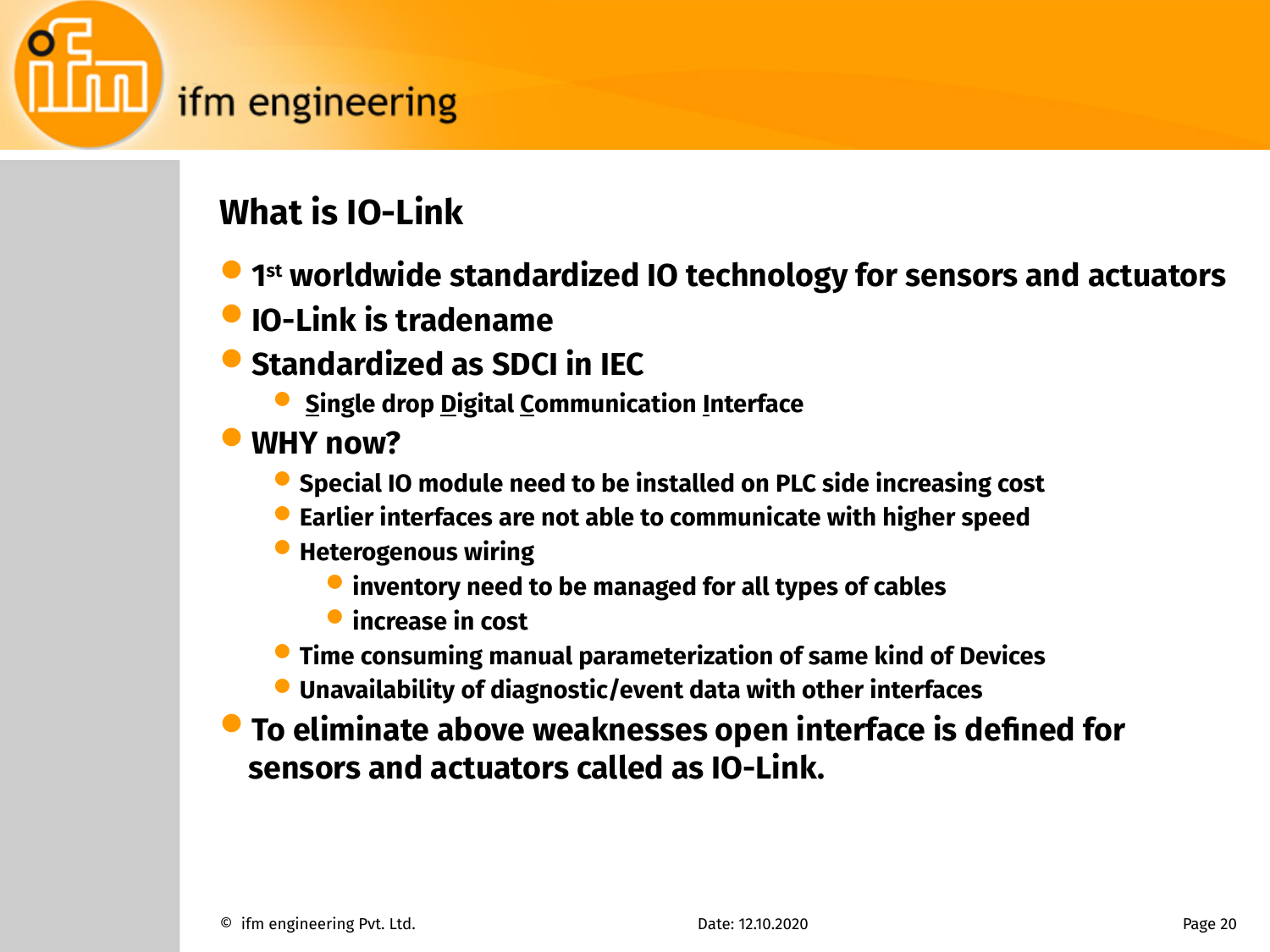

# What is IO-Link
1st worldwide standardized IO technology for sensors and actuators
IO-Link is tradename
Standardized as SDCI in IEC
 Single drop Digital Communication Interface
WHY now?
Special IO module need to be installed on PLC side increasing cost
Earlier interfaces are not able to communicate with higher speed
Heterogenous wiring
inventory need to be managed for all types of cables
increase in cost
Time consuming manual parameterization of same kind of Devices
Unavailability of diagnostic/event data with other interfaces
To eliminate above weaknesses open interface is defined for sensors and actuators called as IO-Link.

©  ifm engineering Pvt. Ltd.
Date: 12.10.2020
Page 20